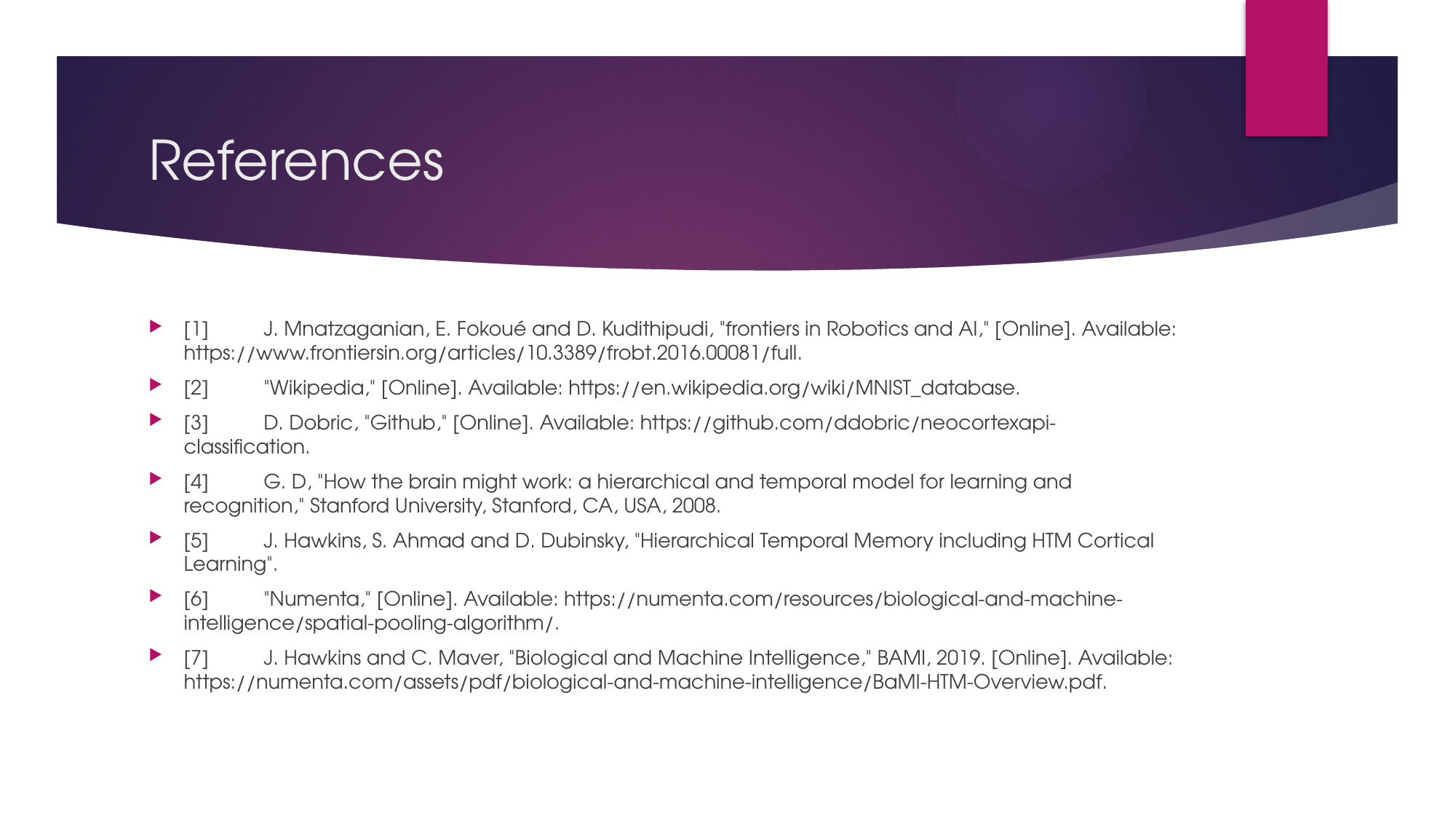

# References
[1] 	J. Mnatzaganian, E. Fokoué and D. Kudithipudi, "frontiers in Robotics and AI," [Online]. Available: https://www.frontiersin.org/articles/10.3389/frobt.2016.00081/full.
[2] 	"Wikipedia," [Online]. Available: https://en.wikipedia.org/wiki/MNIST_database.
[3] 	D. Dobric, "Github," [Online]. Available: https://github.com/ddobric/neocortexapi-classification.
[4] 	G. D, "How the brain might work: a hierarchical and temporal model for learning and recognition," Stanford University, Stanford, CA, USA, 2008.
[5] 	J. Hawkins, S. Ahmad and D. Dubinsky, "Hierarchical Temporal Memory including HTM Cortical Learning".
[6] 	"Numenta," [Online]. Available: https://numenta.com/resources/biological-and-machine-intelligence/spatial-pooling-algorithm/.
[7] 	J. Hawkins and C. Maver, "Biological and Machine Intelligence," BAMI, 2019. [Online]. Available: https://numenta.com/assets/pdf/biological-and-machine-intelligence/BaMI-HTM-Overview.pdf.